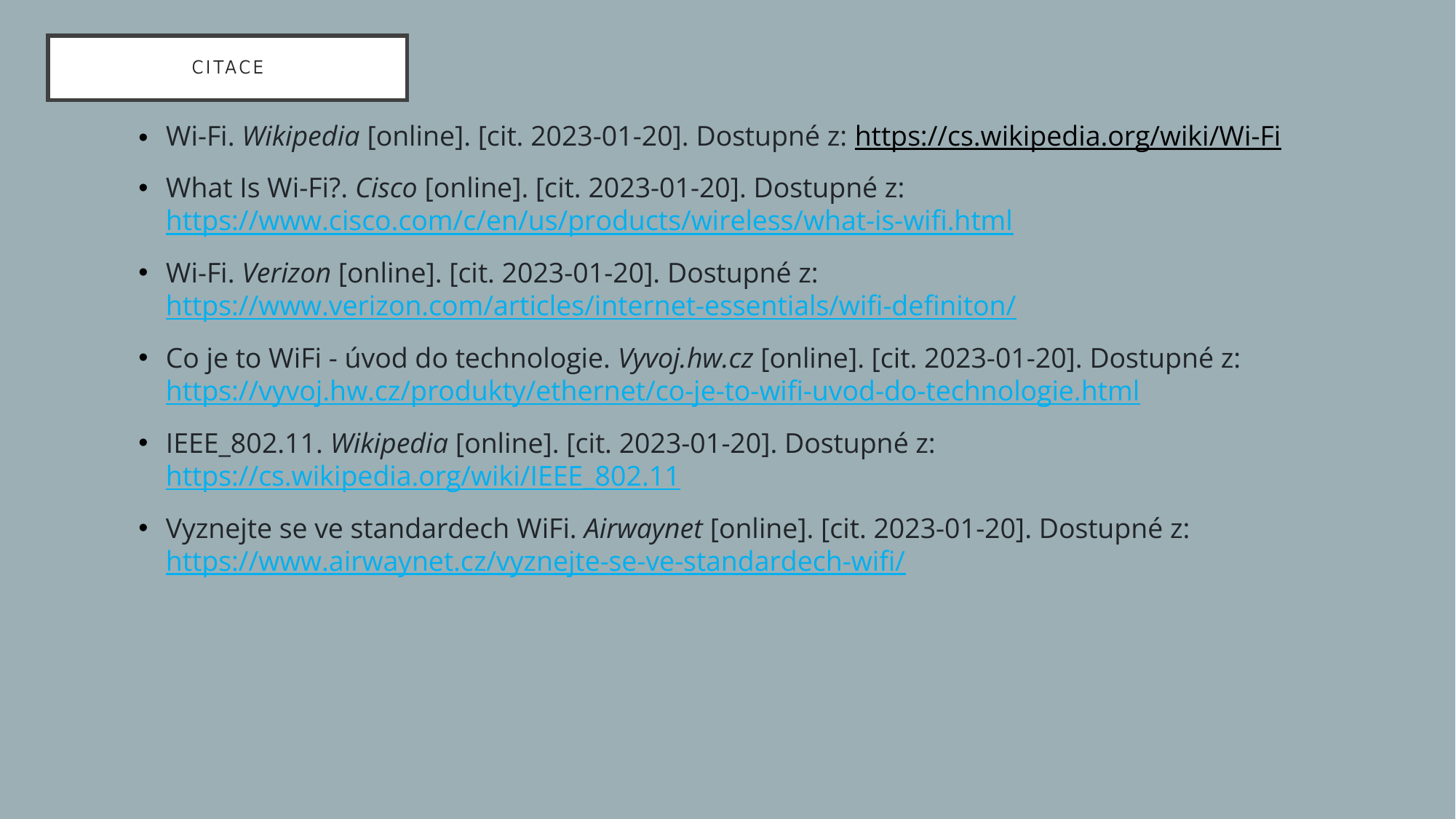

# citace
Wi-Fi. Wikipedia [online]. [cit. 2023-01-20]. Dostupné z: https://cs.wikipedia.org/wiki/Wi-Fi
What Is Wi-Fi?. Cisco [online]. [cit. 2023-01-20]. Dostupné z: https://www.cisco.com/c/en/us/products/wireless/what-is-wifi.html
Wi-Fi. Verizon [online]. [cit. 2023-01-20]. Dostupné z: https://www.verizon.com/articles/internet-essentials/wifi-definiton/
Co je to WiFi - úvod do technologie. Vyvoj.hw.cz [online]. [cit. 2023-01-20]. Dostupné z: https://vyvoj.hw.cz/produkty/ethernet/co-je-to-wifi-uvod-do-technologie.html
IEEE_802.11. Wikipedia [online]. [cit. 2023-01-20]. Dostupné z: https://cs.wikipedia.org/wiki/IEEE_802.11
Vyznejte se ve standardech WiFi. Airwaynet [online]. [cit. 2023-01-20]. Dostupné z: https://www.airwaynet.cz/vyznejte-se-ve-standardech-wifi/